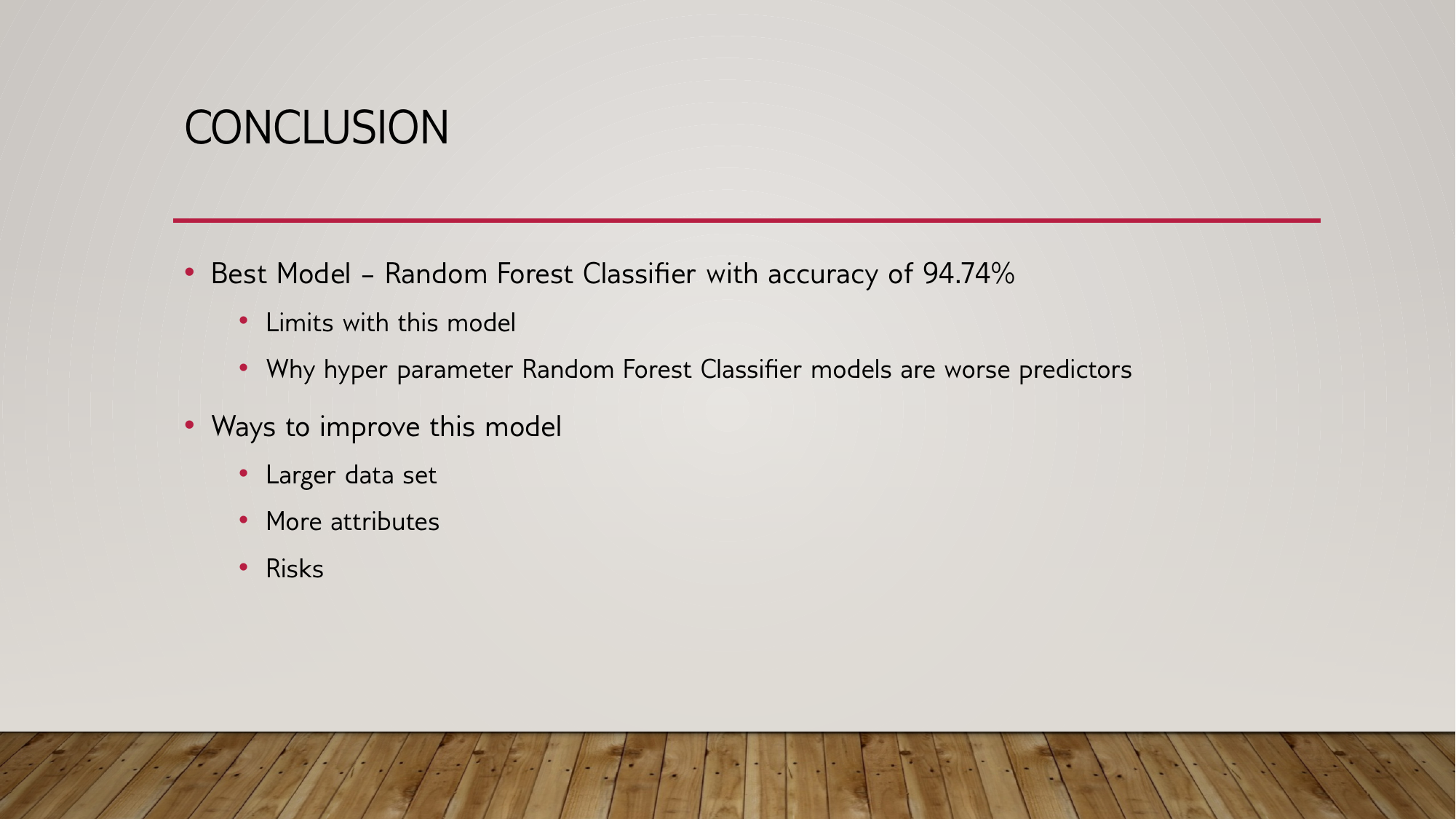

# Conclusion
Best Model – Random Forest Classifier with accuracy of 94.74%
Limits with this model
Why hyper parameter Random Forest Classifier models are worse predictors
Ways to improve this model
Larger data set
More attributes
Risks